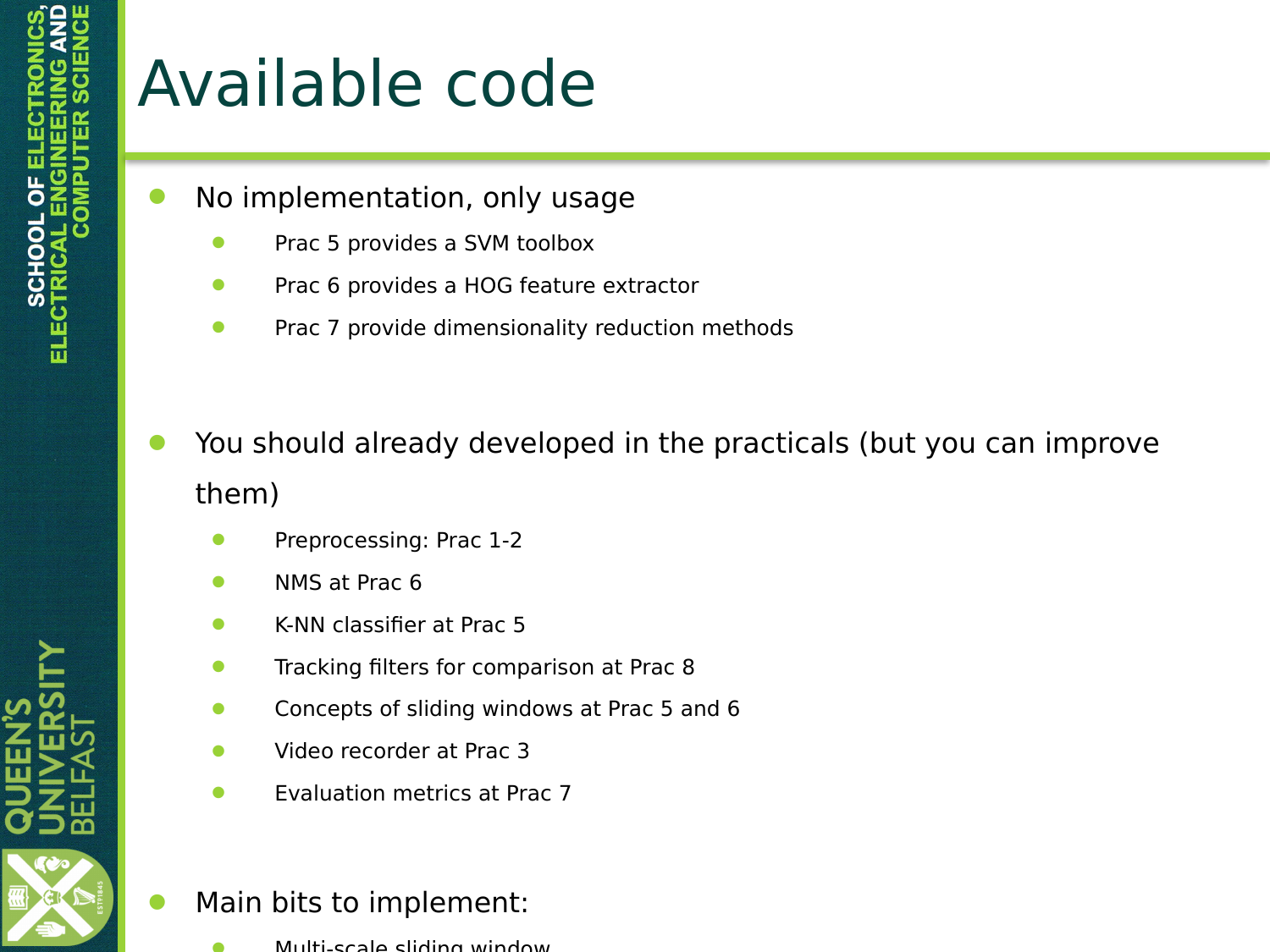

# Available code
No implementation, only usage
Prac 5 provides a SVM toolbox
Prac 6 provides a HOG feature extractor
Prac 7 provide dimensionality reduction methods

You should already developed in the practicals (but you can improve them)
Preprocessing: Prac 1-2
NMS at Prac 6
K-NN classifier at Prac 5
Tracking filters for comparison at Prac 8
Concepts of sliding windows at Prac 5 and 6
Video recorder at Prac 3
Evaluation metrics at Prac 7

Main bits to implement:
Multi-scale sliding window